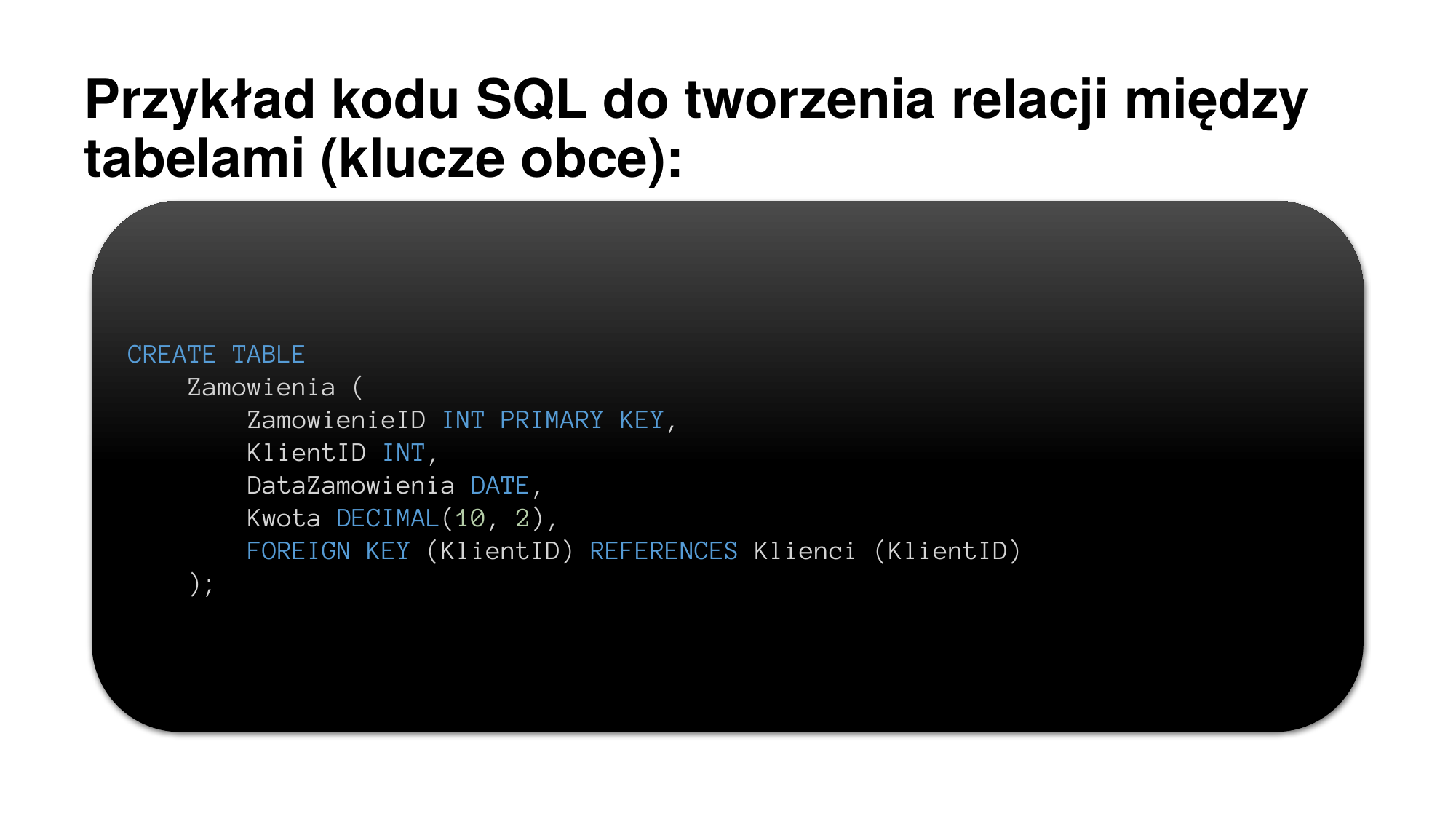

# Przykład kodu SQL do tworzenia relacji między tabelami (klucze obce):
CREATE TABLE
    Zamowienia (
        ZamowienieID INT PRIMARY KEY,
        KlientID INT,
        DataZamowienia DATE,
        Kwota DECIMAL(10, 2),
        FOREIGN KEY (KlientID) REFERENCES Klienci (KlientID)
    );